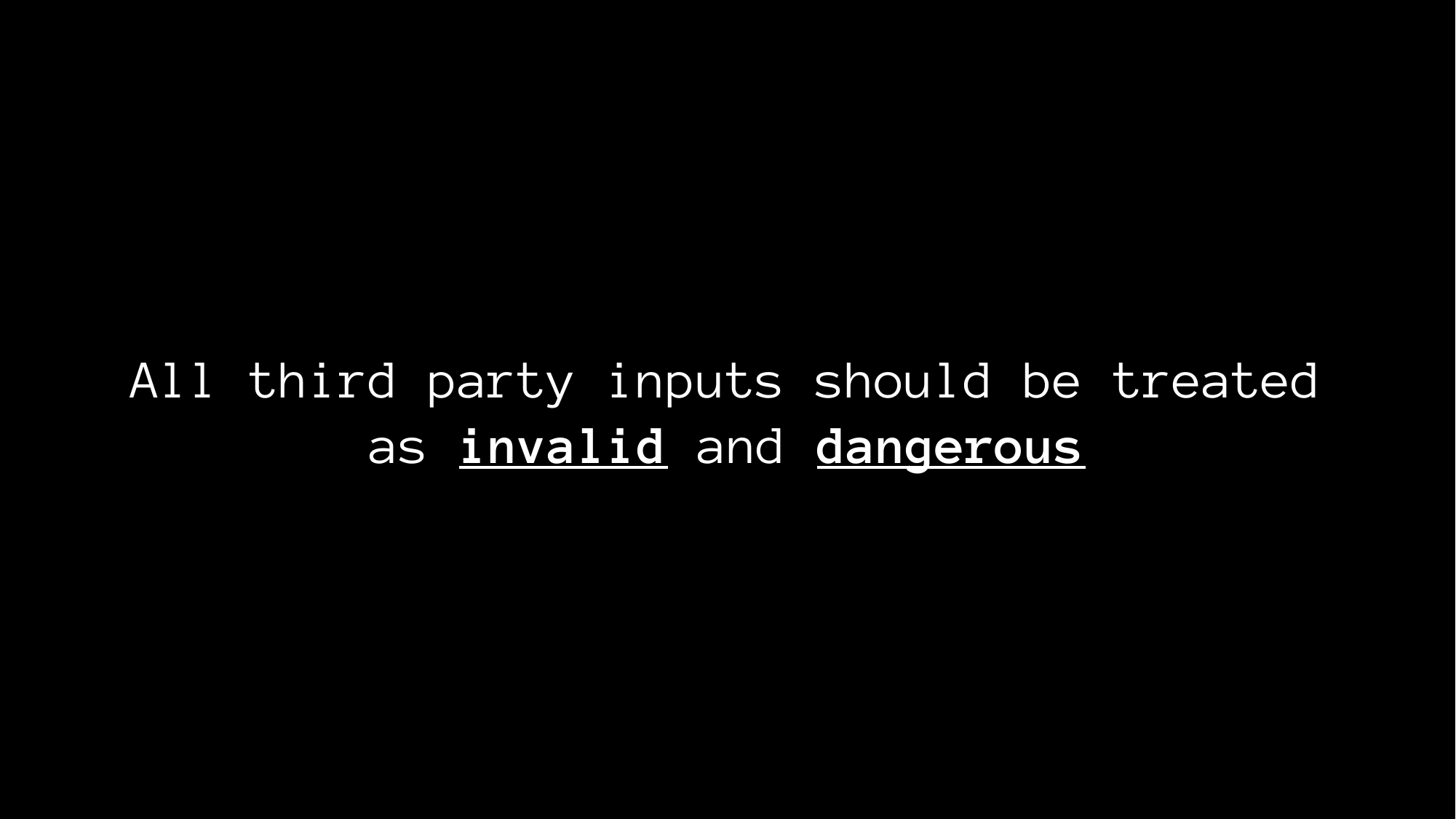

All third party inputs should be treated as invalid and dangerous